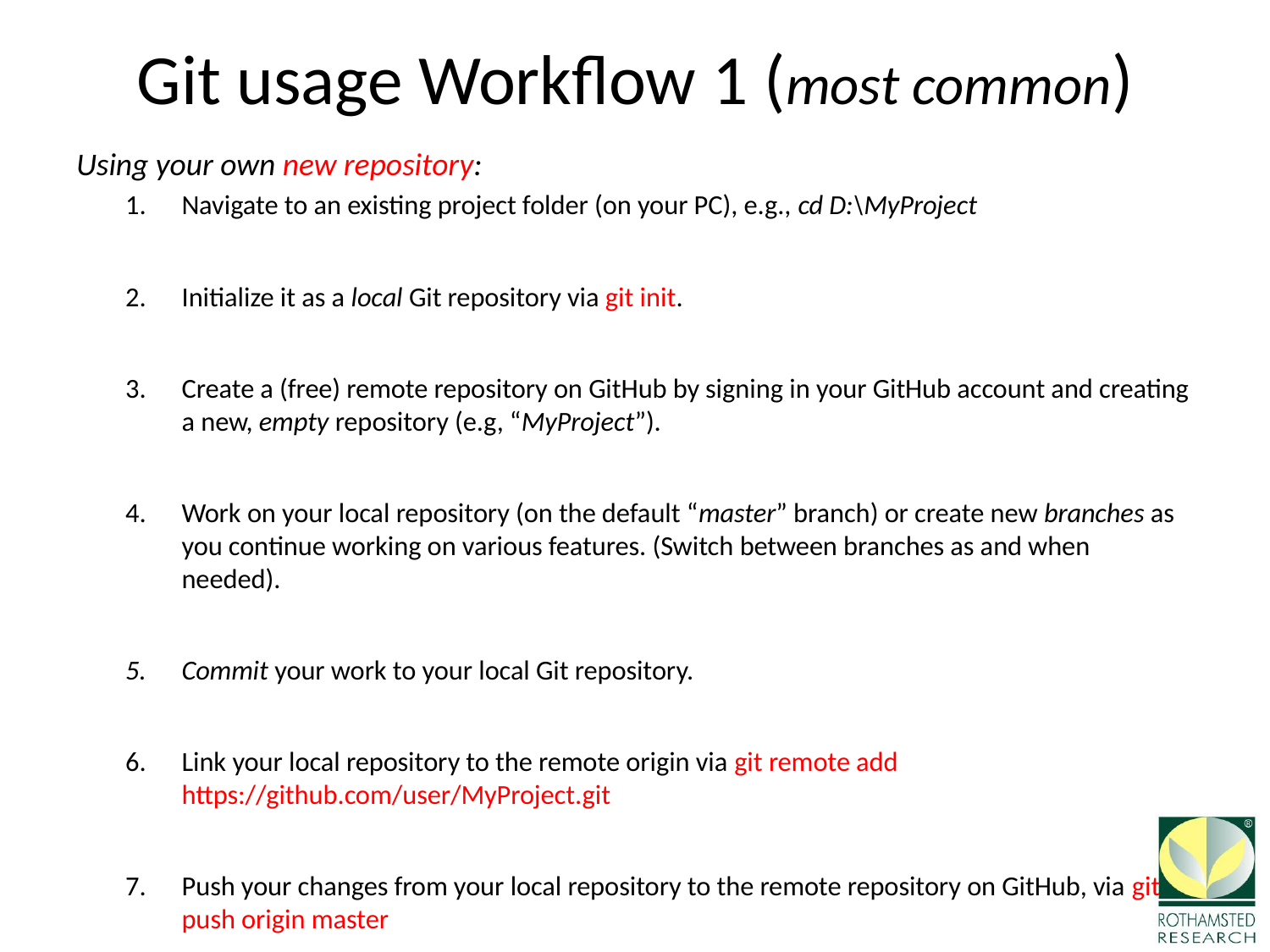

# Git usage Workflow 1 (most common)
Using your own new repository:
Navigate to an existing project folder (on your PC), e.g., cd D:\MyProject

Initialize it as a local Git repository via git init.

Create a (free) remote repository on GitHub by signing in your GitHub account and creating a new, empty repository (e.g, “MyProject”).

Work on your local repository (on the default “master” branch) or create new branches as you continue working on various features. (Switch between branches as and when needed).

Commit your work to your local Git repository.

Link your local repository to the remote origin via git remote add https://github.com/user/MyProject.git

Push your changes from your local repository to the remote repository on GitHub, via git push origin master